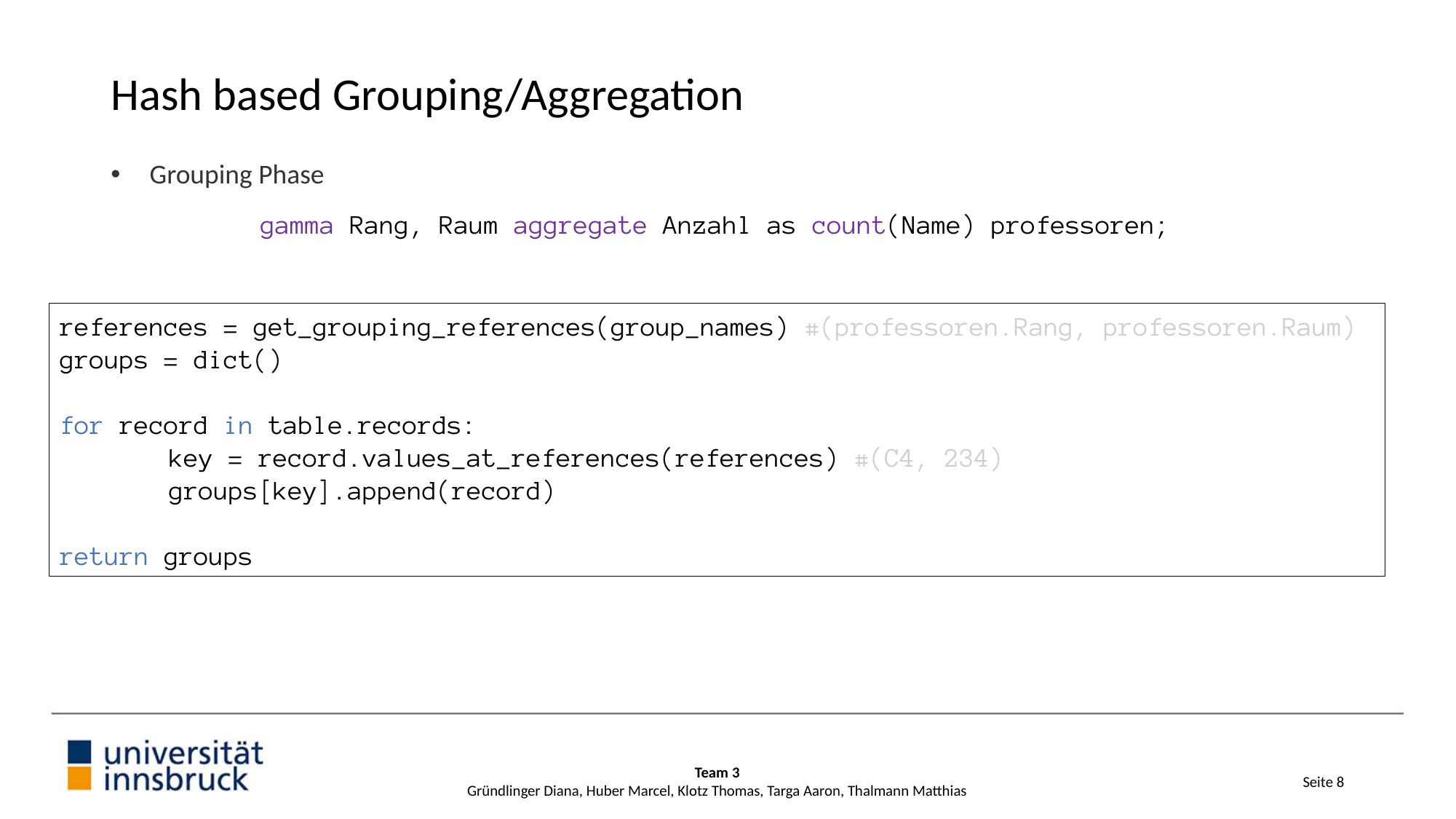

# Hash based Grouping/Aggregation
Grouping Phase

gamma Rang, Raum aggregate Anzahl as count(Name) professoren;
references = get_grouping_references(group_names) #(professoren.Rang, professoren.Raum)
groups = dict()

for record in table.records:
	key = record.values_at_references(references) #(C4, 234)
	groups[key].append(record)

return groups
Team 3
Gründlinger Diana, Huber Marcel, Klotz Thomas, Targa Aaron, Thalmann Matthias
Seite 8